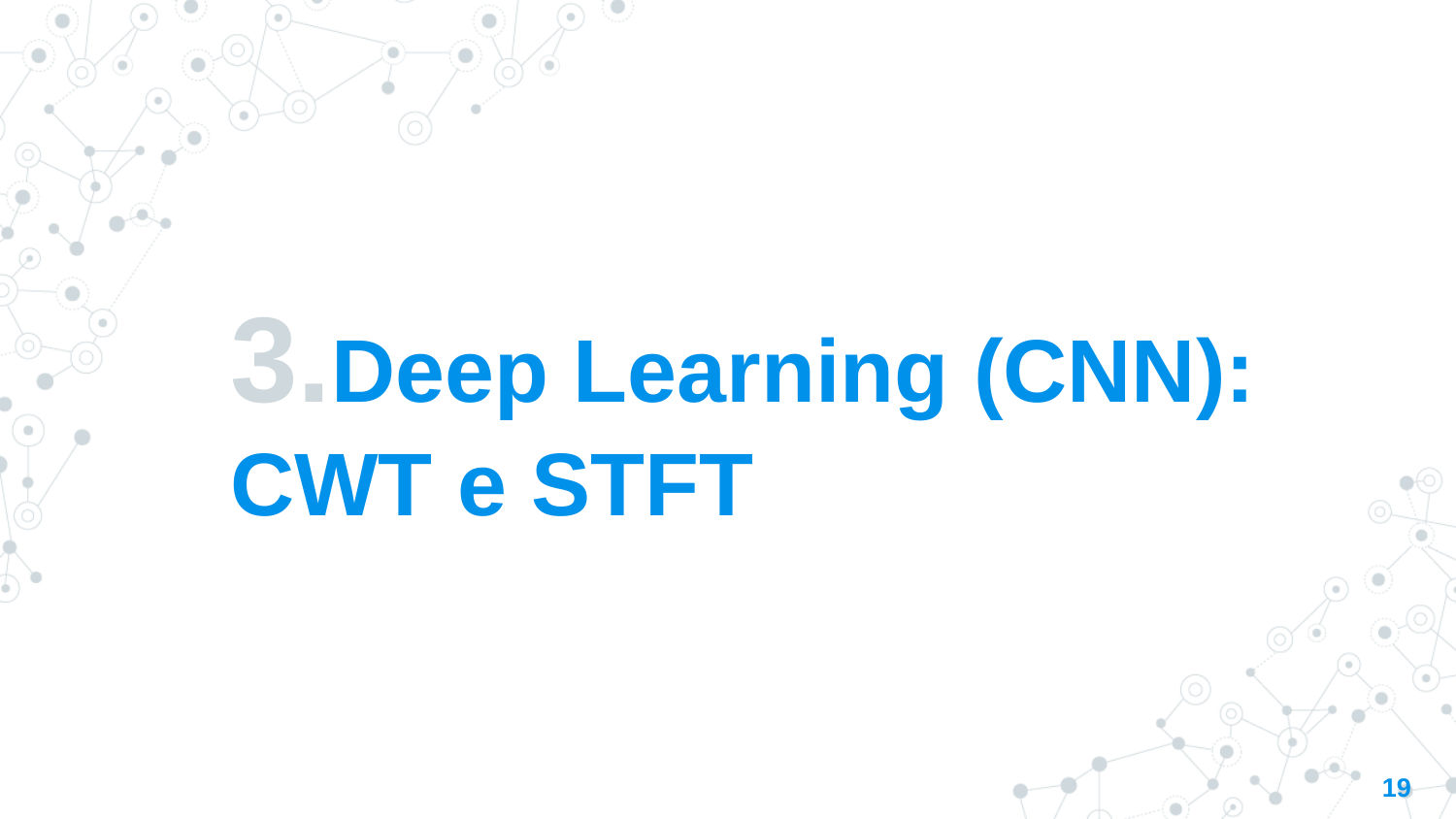

# 3.Deep Learning (CNN): CWT e STFT
19